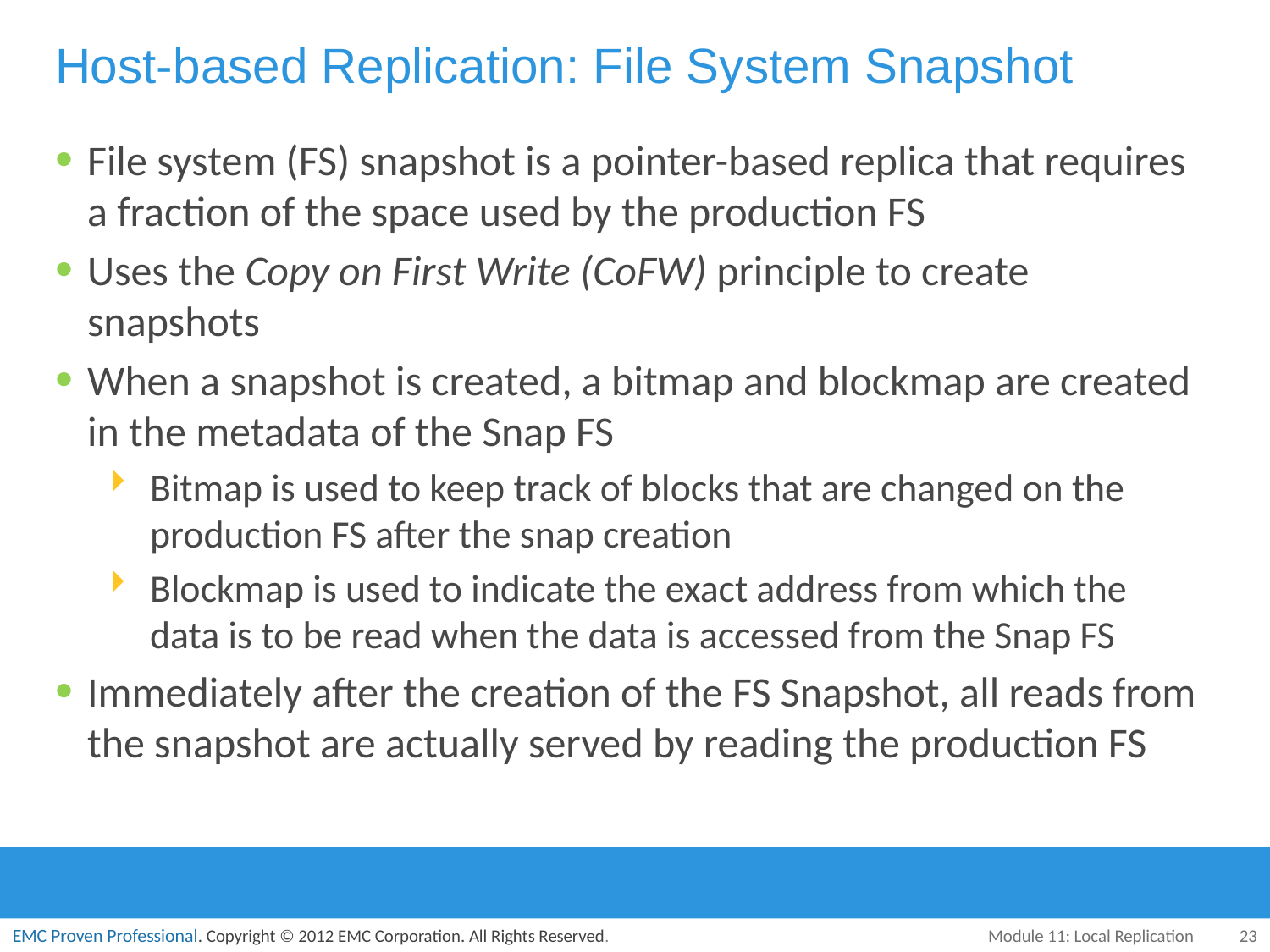

# Host-based Replication: File System Snapshot
File system (FS) snapshot is a pointer-based replica that requires a fraction of the space used by the production FS
Uses the Copy on First Write (CoFW) principle to create snapshots
When a snapshot is created, a bitmap and blockmap are created in the metadata of the Snap FS
Bitmap is used to keep track of blocks that are changed on the production FS after the snap creation
Blockmap is used to indicate the exact address from which the data is to be read when the data is accessed from the Snap FS
Immediately after the creation of the FS Snapshot, all reads from the snapshot are actually served by reading the production FS
Module 11: Local Replication
23